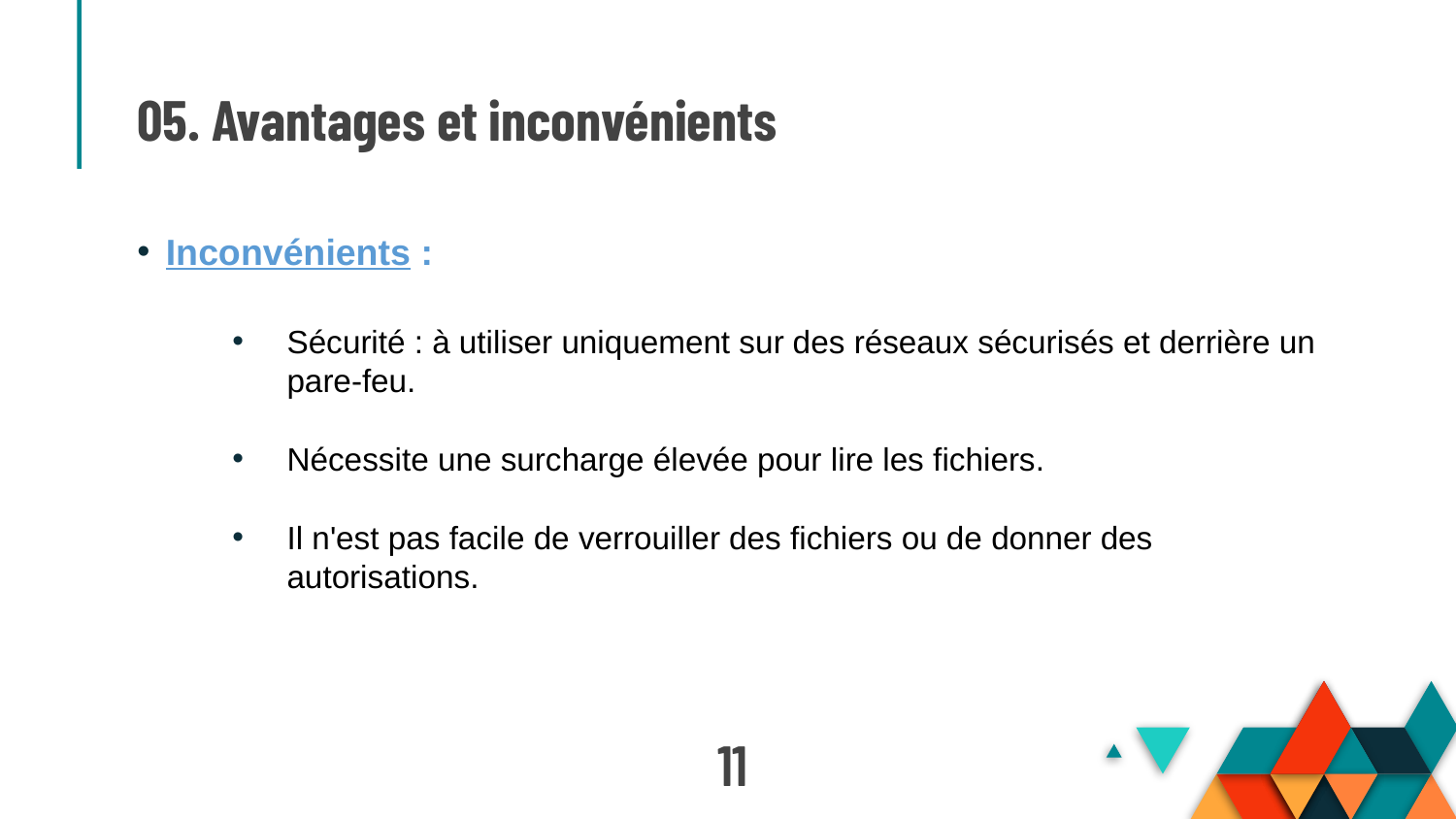

# 05. Avantages et inconvénients
Inconvénients :
Sécurité : à utiliser uniquement sur des réseaux sécurisés et derrière un pare-feu.
Nécessite une surcharge élevée pour lire les fichiers.
Il n'est pas facile de verrouiller des fichiers ou de donner des autorisations.

11